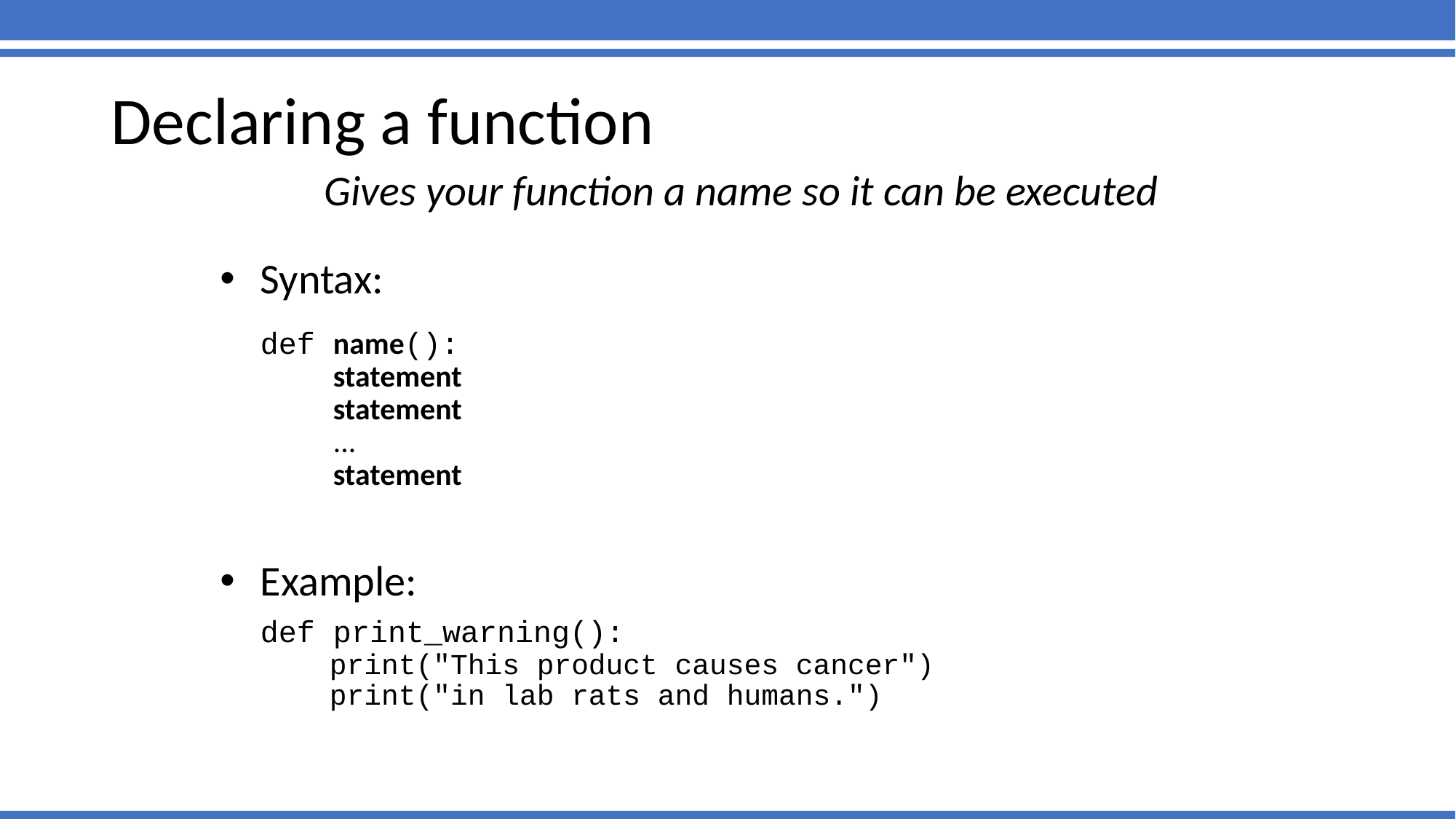

# Declaring a function
Gives your function a name so it can be executed

Syntax:
def name():
    statement
    statement
    ...
    statement
Example:
def print_warning():
    print("This product causes cancer")
    print("in lab rats and humans.")